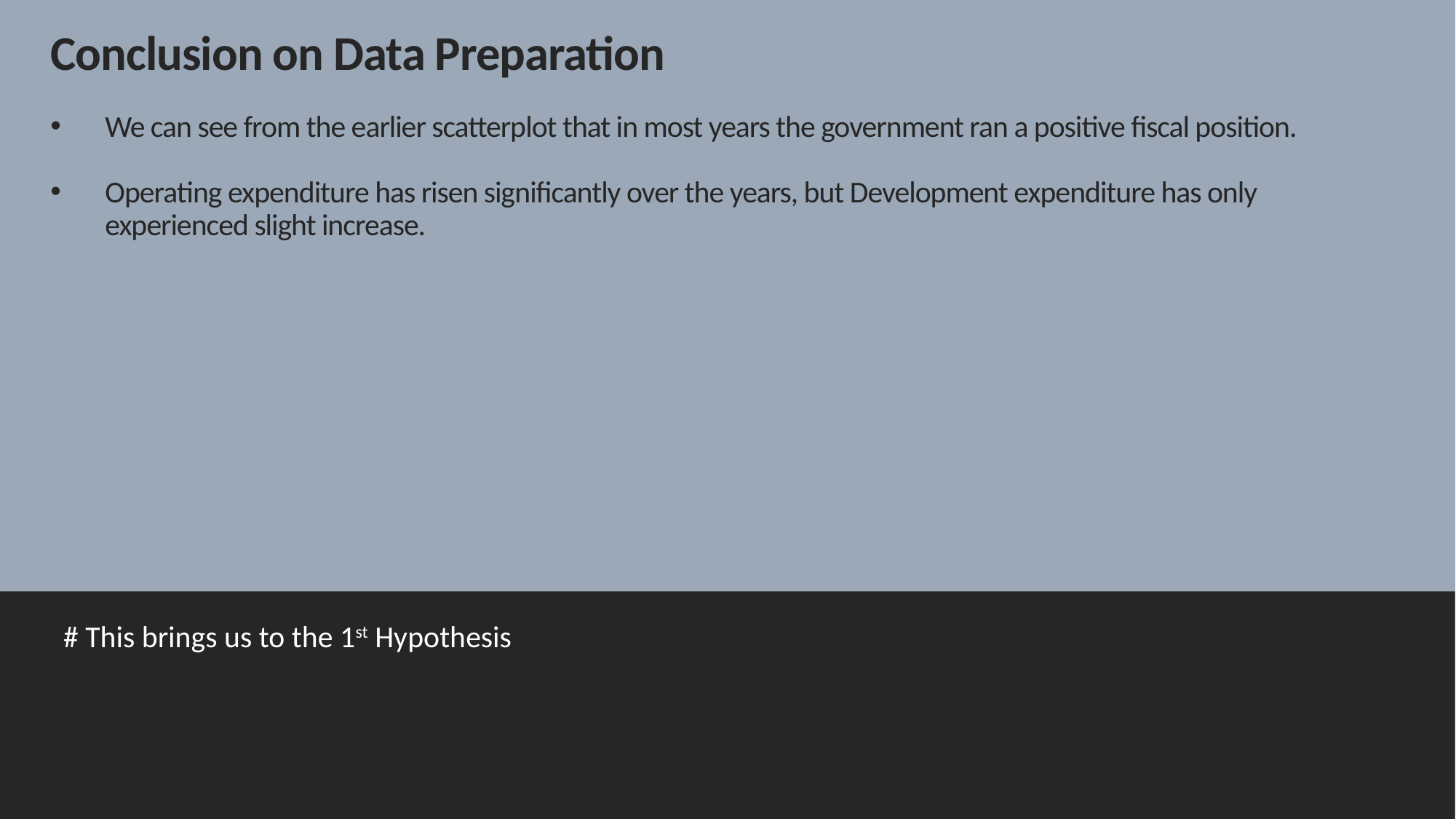

We can see from the earlier scatterplot that in most years the government ran a positive fiscal position.

Operating expenditure has risen significantly over the years, but Development expenditure has only experienced slight increase.
# Conclusion on Data Preparation

# This brings us to the 1st Hypothesis